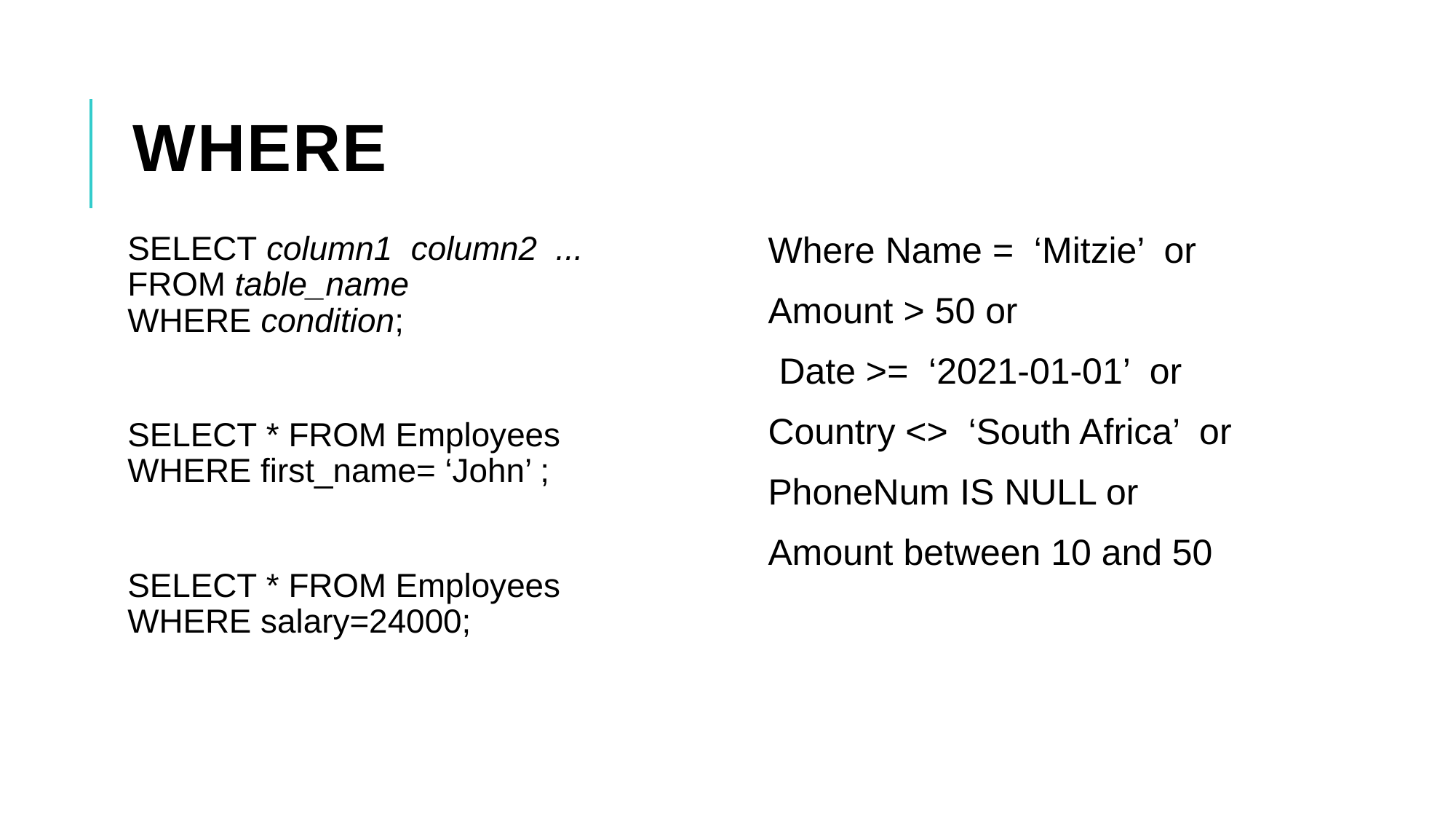

# Where
SELECT column1  column2  ...
FROM table_name
WHERE condition;

SELECT * FROM Employees
WHERE first_name= ‘John’ ;

SELECT * FROM Employees
WHERE salary=24000;
Where Name =  ‘Mitzie’  or
Amount > 50 or
Date >=  ‘2021-01-01’  or
Country <>  ‘South Africa’  or
PhoneNum IS NULL or
Amount between 10 and 50